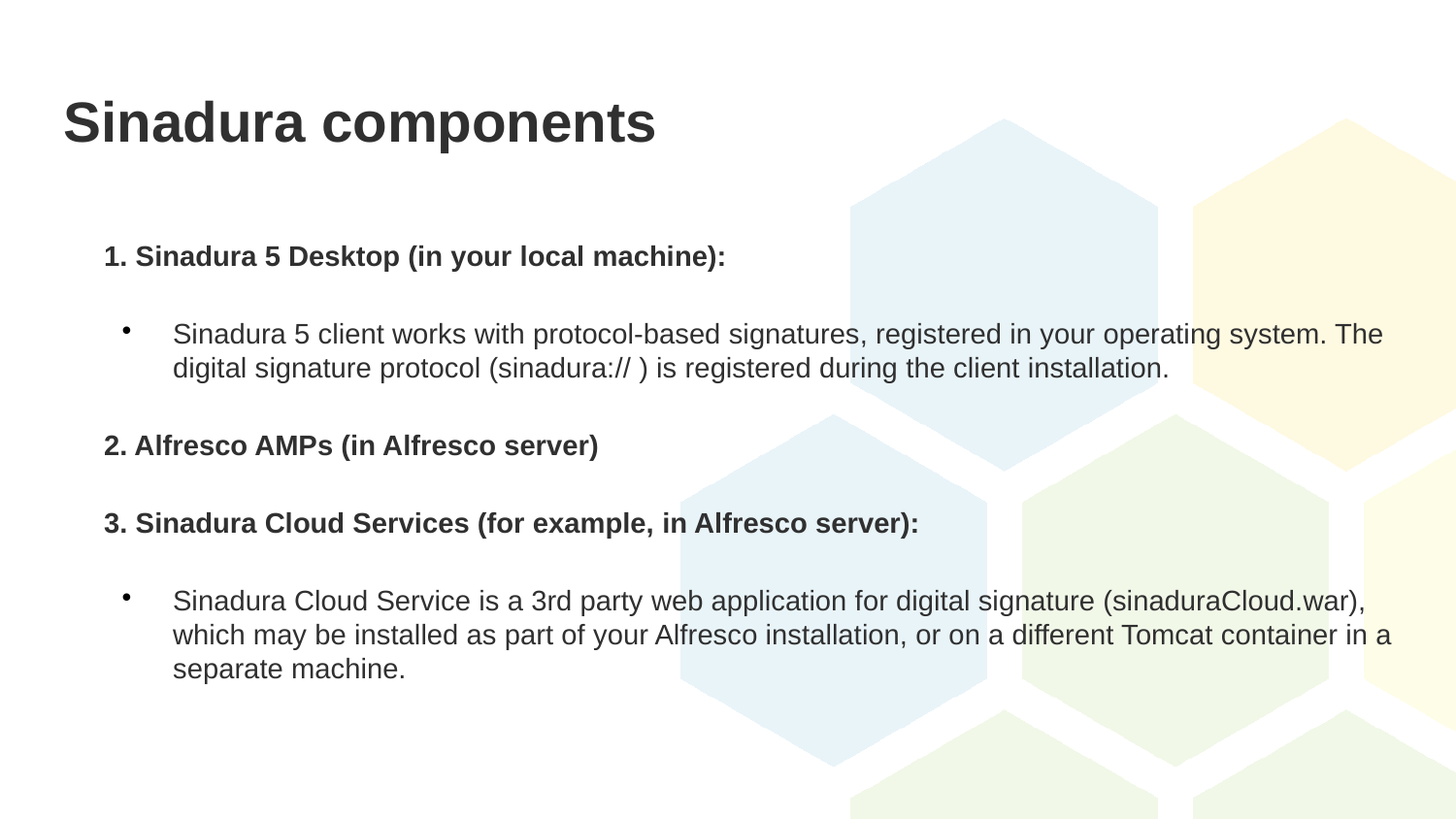

Sinadura components
1. Sinadura 5 Desktop (in your local machine):

Sinadura 5 client works with protocol-based signatures, registered in your operating system. The digital signature protocol (sinadura:// ) is registered during the client installation.

2. Alfresco AMPs (in Alfresco server)

3. Sinadura Cloud Services (for example, in Alfresco server):

Sinadura Cloud Service is a 3rd party web application for digital signature (sinaduraCloud.war), which may be installed as part of your Alfresco installation, or on a different Tomcat container in a separate machine.